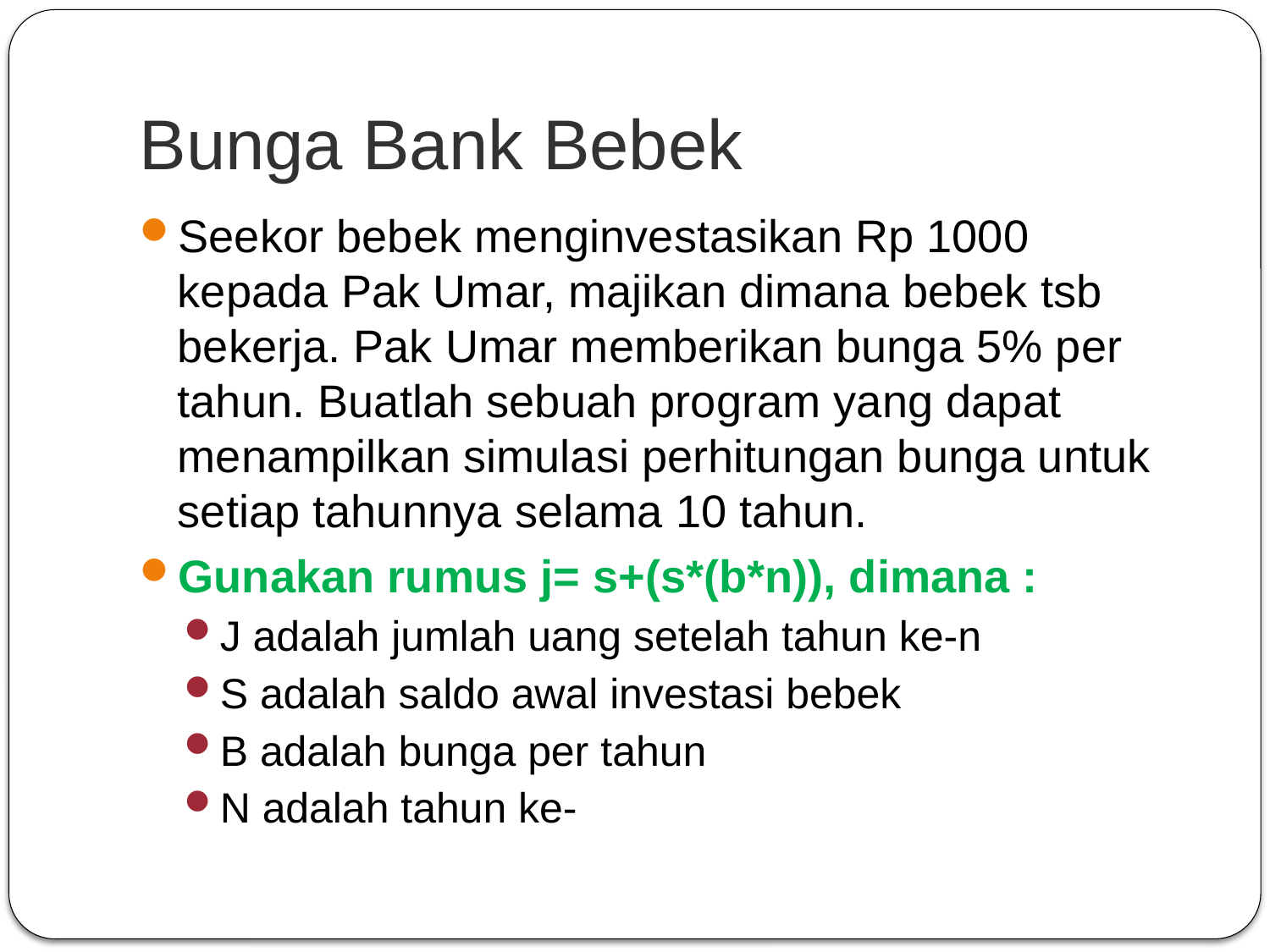

# Bunga Bank Bebek
Seekor bebek menginvestasikan Rp 1000 kepada Pak Umar, majikan dimana bebek tsb bekerja. Pak Umar memberikan bunga 5% per tahun. Buatlah sebuah program yang dapat menampilkan simulasi perhitungan bunga untuk setiap tahunnya selama 10 tahun.
Gunakan rumus j= s+(s*(b*n)), dimana :
J adalah jumlah uang setelah tahun ke-n
S adalah saldo awal investasi bebek
B adalah bunga per tahun
N adalah tahun ke-